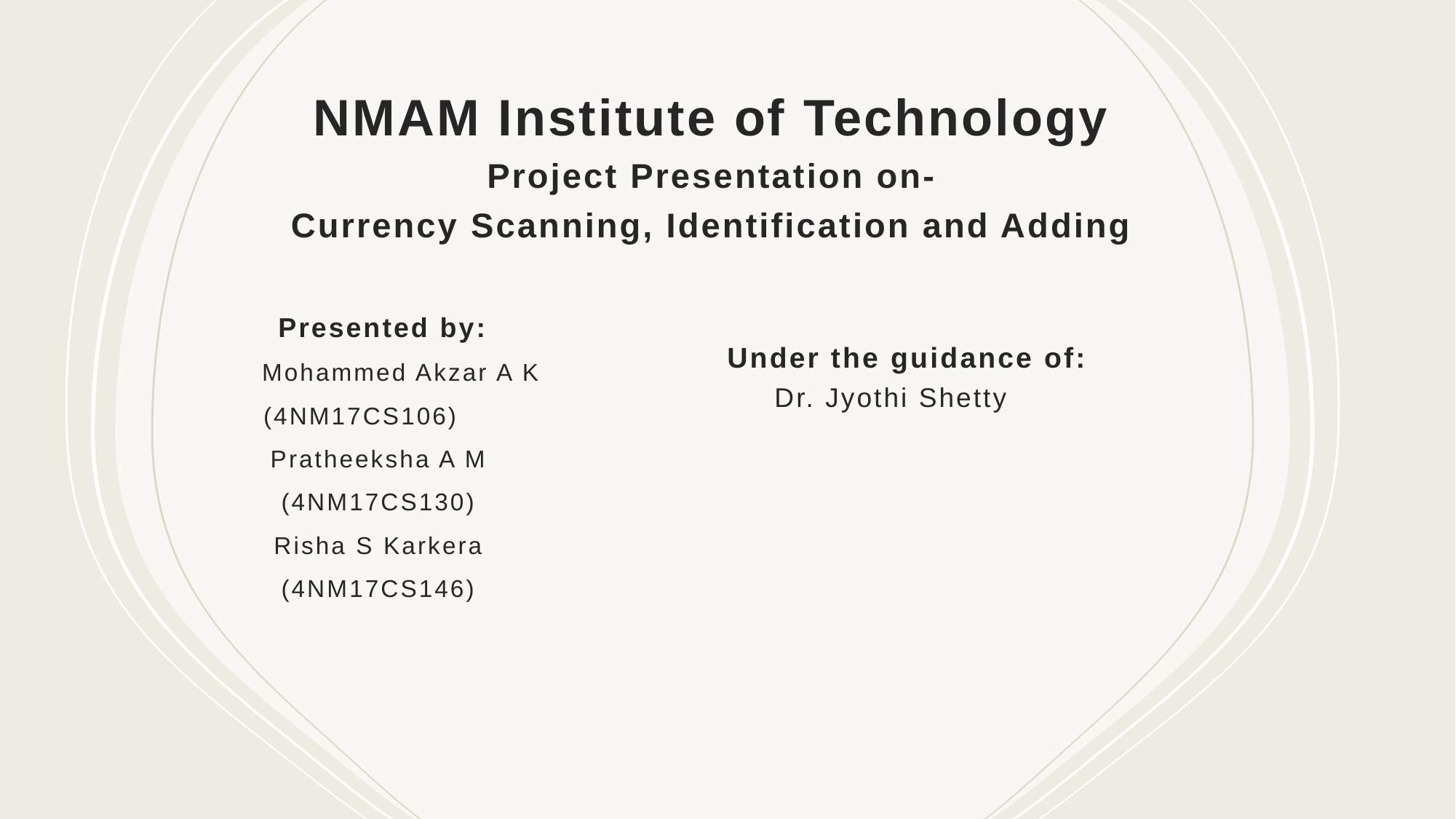

# NMAM Institute of Technology Project Presentation on- Currency Scanning, Identification and Adding                                        Under the guidance of:                                       Dr. Jyothi Shetty
   Presented by:
      Mohammed Akzar A K
(4NM17CS106)
Pratheeksha A M
(4NM17CS130)
Risha S Karkera
(4NM17CS146)